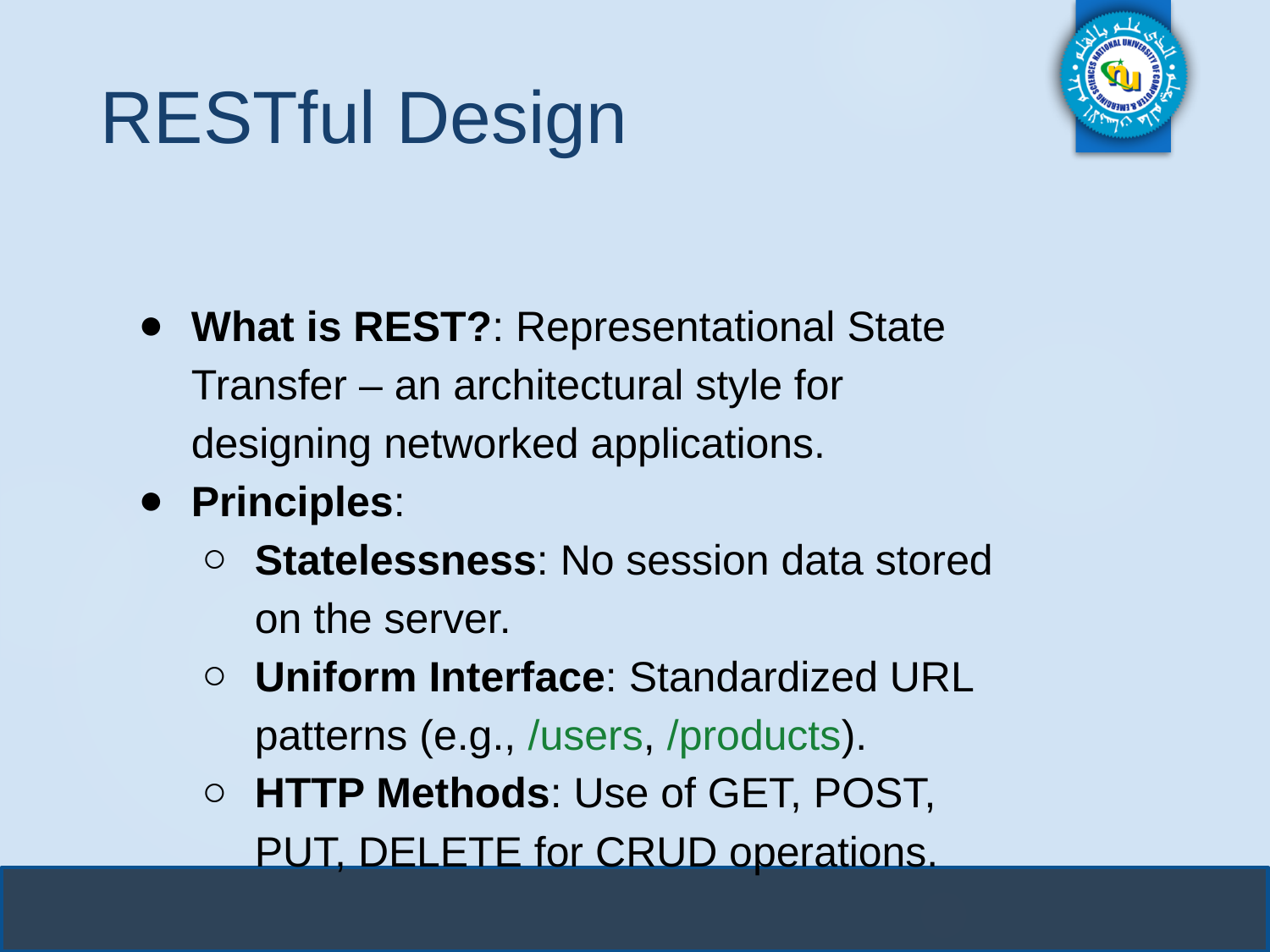

# RESTful Design
What is REST?: Representational State Transfer – an architectural style for designing networked applications.
Principles:
Statelessness: No session data stored on the server.
Uniform Interface: Standardized URL patterns (e.g., /users, /products).
HTTP Methods: Use of GET, POST, PUT, DELETE for CRUD operations.